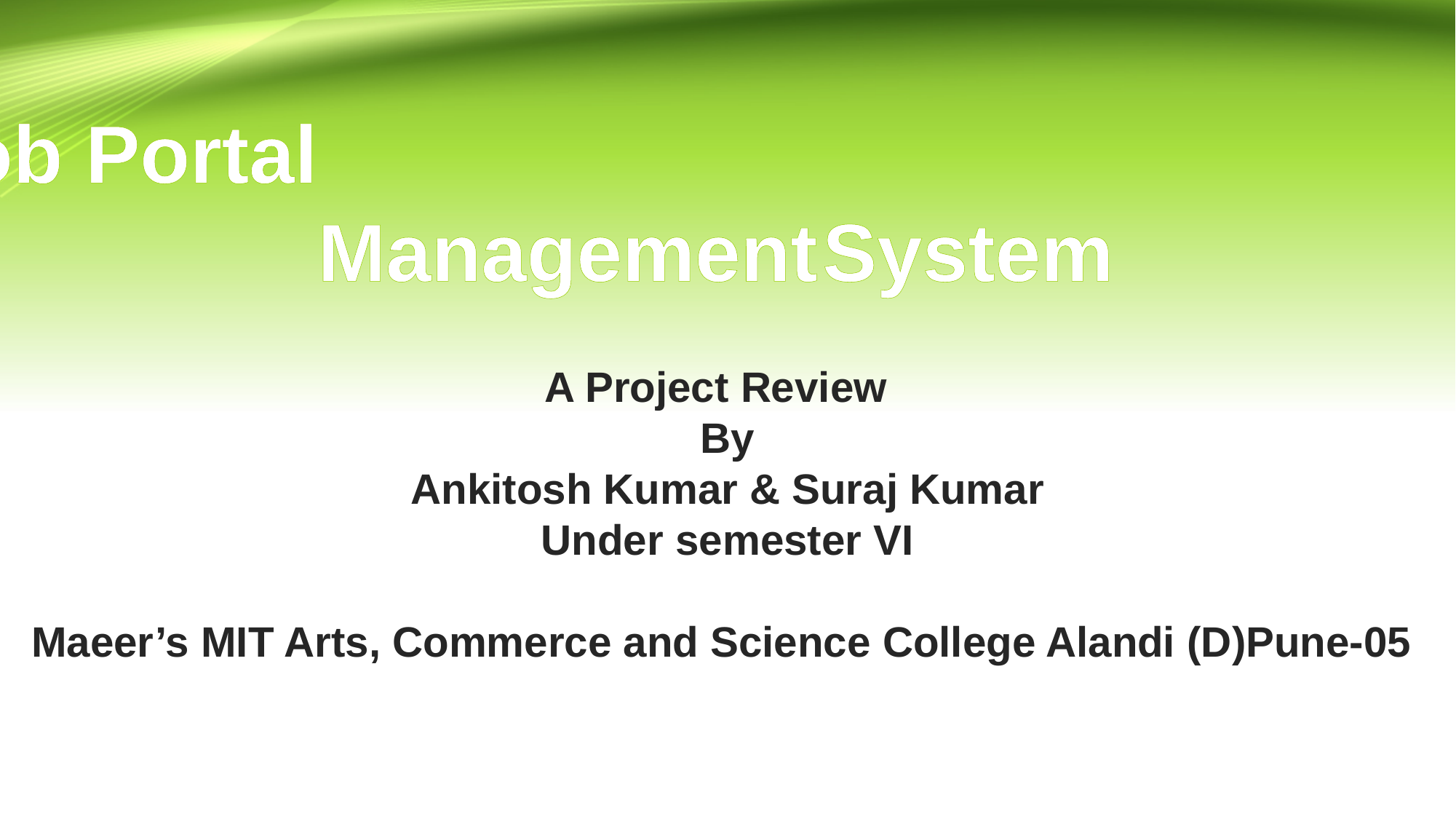

Job Portal
                     Management	System
A Project Review
By
Ankitosh Kumar & Suraj Kumar
Under semester VI

Maeer’s MIT Arts, Commerce and Science College Alandi (D)Pune-05